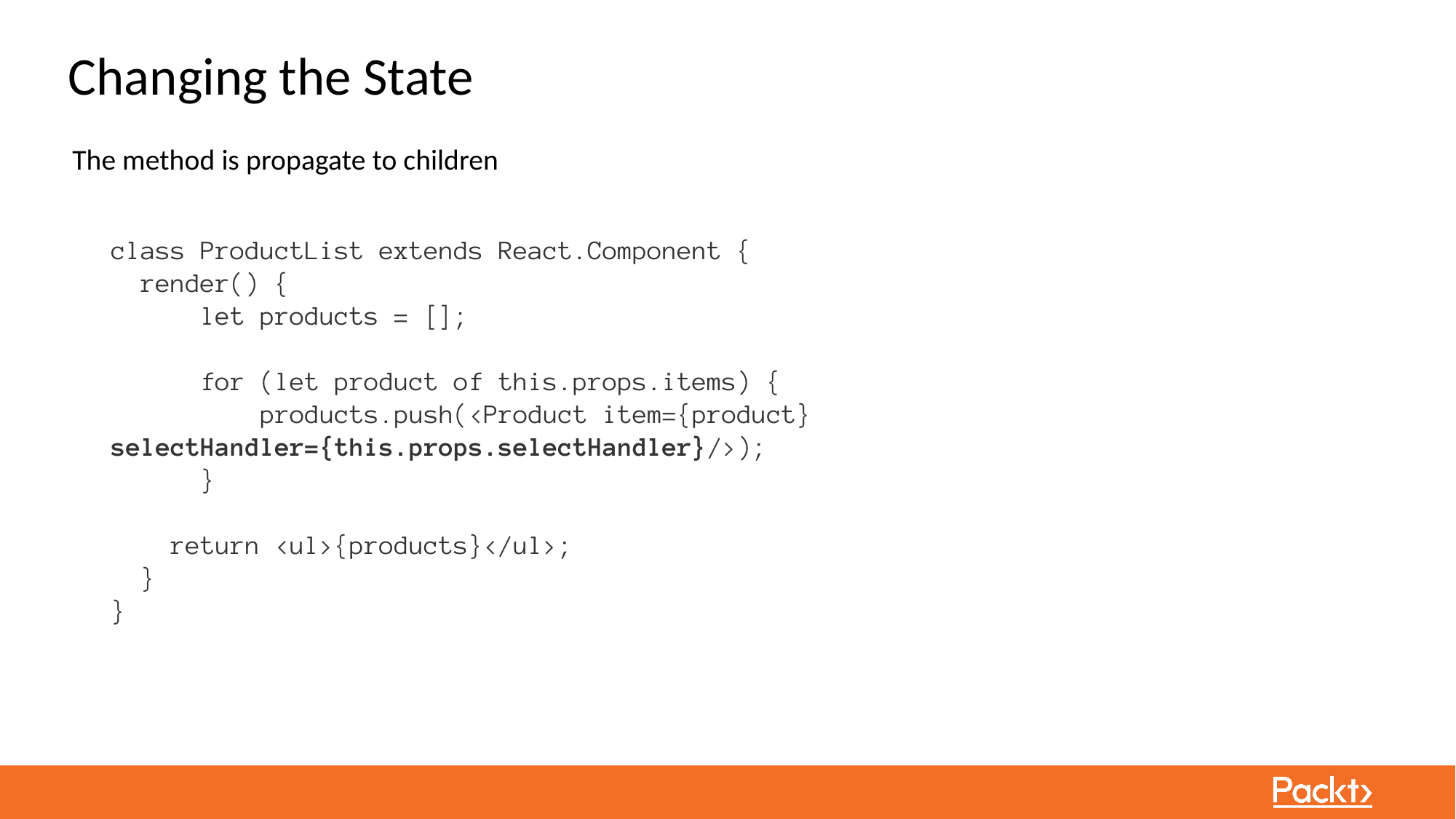

Changing the State
The method is propagate to children
class ProductList extends React.Component {
  render() {
      let products = [];

      for (let product of this.props.items) {
          products.push(<Product item={product} selectHandler={this.props.selectHandler}/>);
      }

    return <ul>{products}</ul>;
  }
}